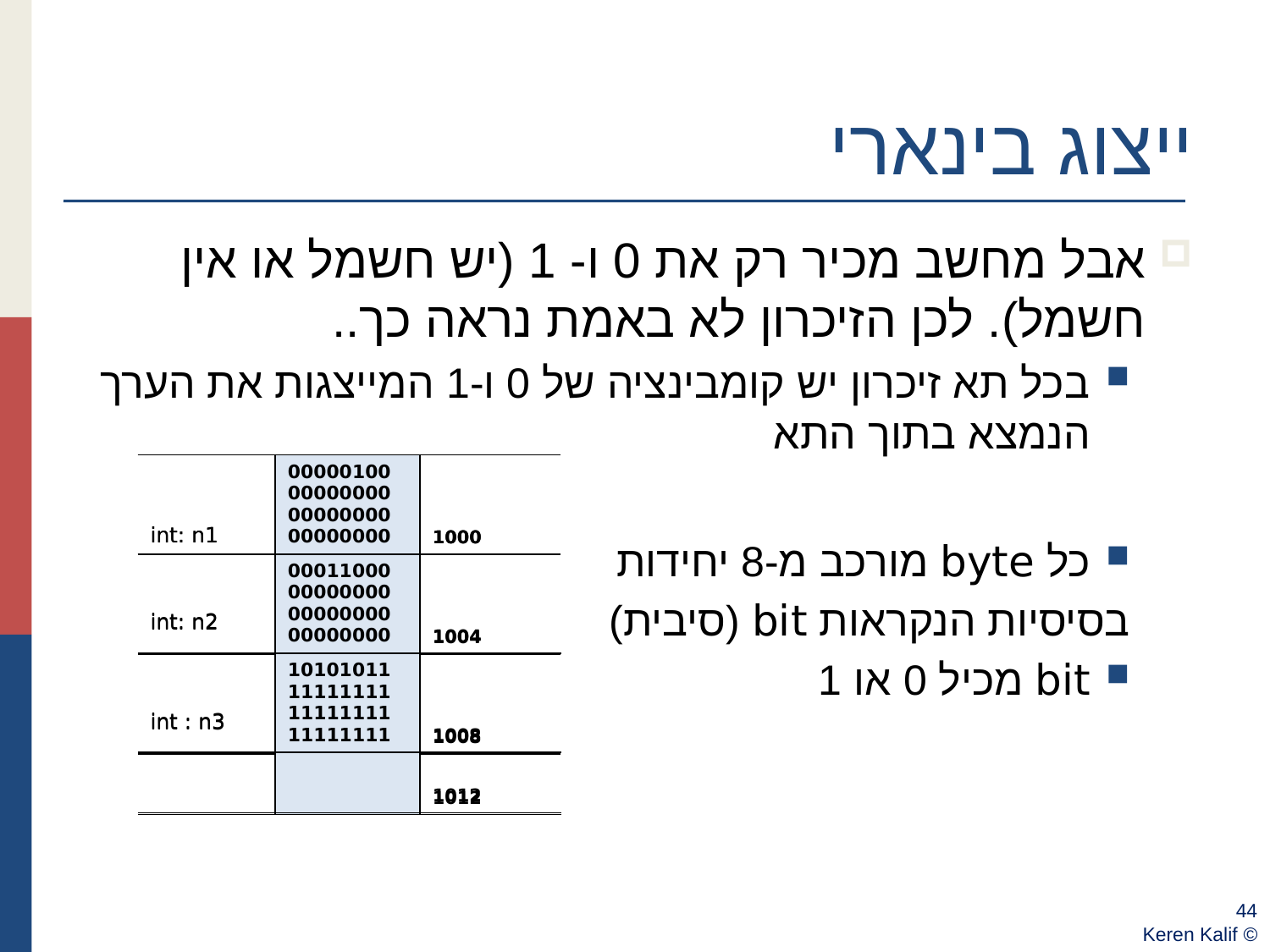

# ייצוג בינארי
אבל מחשב מכיר רק את 0 ו- 1 (יש חשמל או אין חשמל). לכן הזיכרון לא באמת נראה כך..
בכל תא זיכרון יש קומבינציה של 0 ו-1 המייצגות את הערך הנמצא בתוך התא

כל byte מורכב מ-8 יחידות
	בסיסיות הנקראות bit (סיבית)
bit מכיל 0 או 1

| int: n1 | 4 | 1000 |
| --- | --- | --- |
| int: n2 | 24 | 1004 |
| int : n3 | -85 | 1008 |
|  |  | 1012 |
| int: n1 | 00000100 00000000 00000000 00000000 | 1000 |
| --- | --- | --- |
| int: n2 | 00011000 00000000 00000000 00000000 | 1004 |
| int : n3 | 10101011 11111111 11111111 11111111 | 1008 |
|  |  | 1012 |